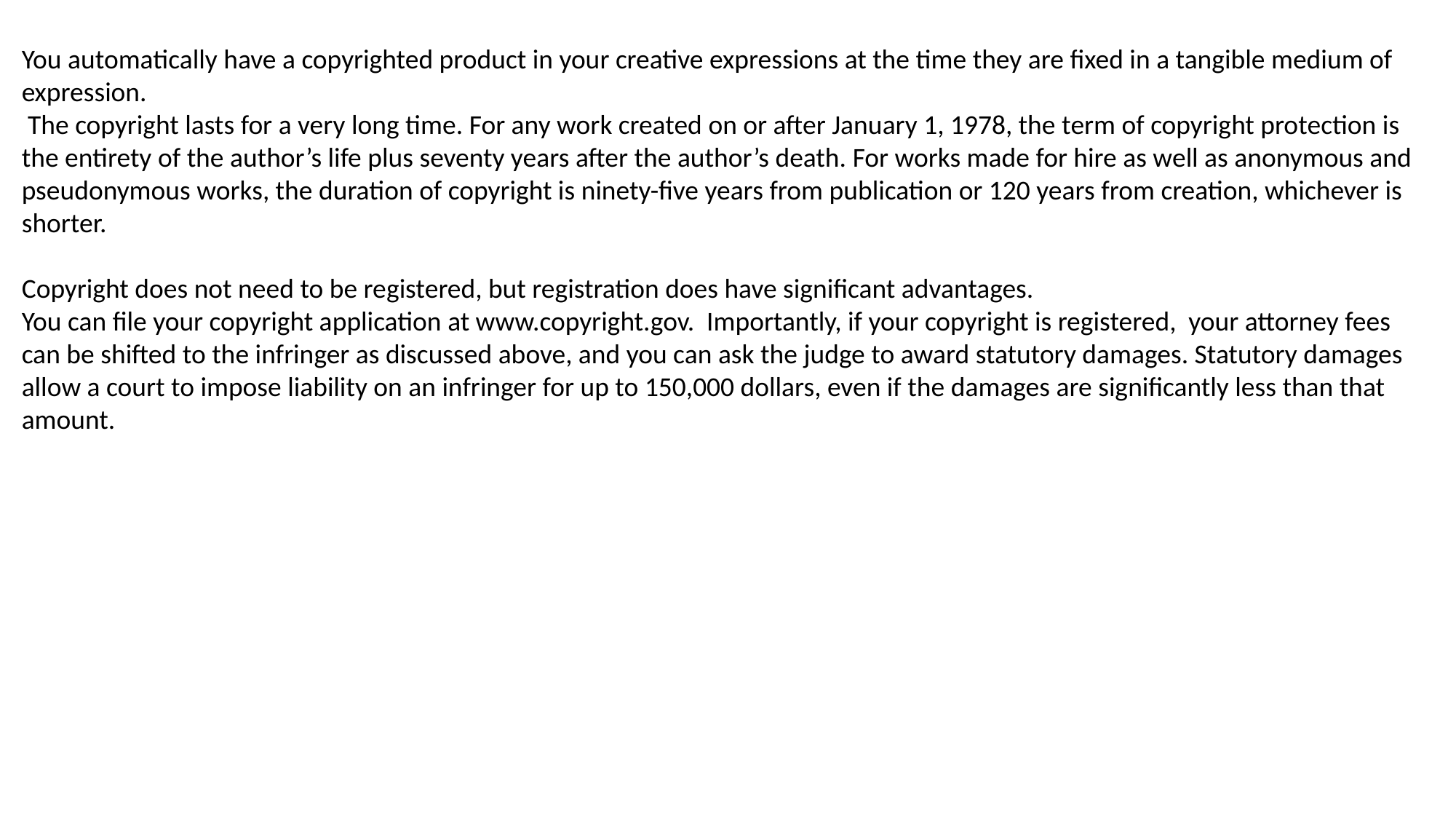

You automatically have a copyrighted product in your creative expressions at the time they are fixed in a tangible medium of expression.
 The copyright lasts for a very long time. For any work created on or after January 1, 1978, the term of copyright protection is the entirety of the author’s life plus seventy years after the author’s death. For works made for hire as well as anonymous and pseudonymous works, the duration of copyright is ninety-five years from publication or 120 years from creation, whichever is shorter.

Copyright does not need to be registered, but registration does have significant advantages.
You can file your copyright application at www.copyright.gov.  Importantly, if your copyright is registered,  your attorney fees can be shifted to the infringer as discussed above, and you can ask the judge to award statutory damages. Statutory damages allow a court to impose liability on an infringer for up to 150,000 dollars, even if the damages are significantly less than that amount.